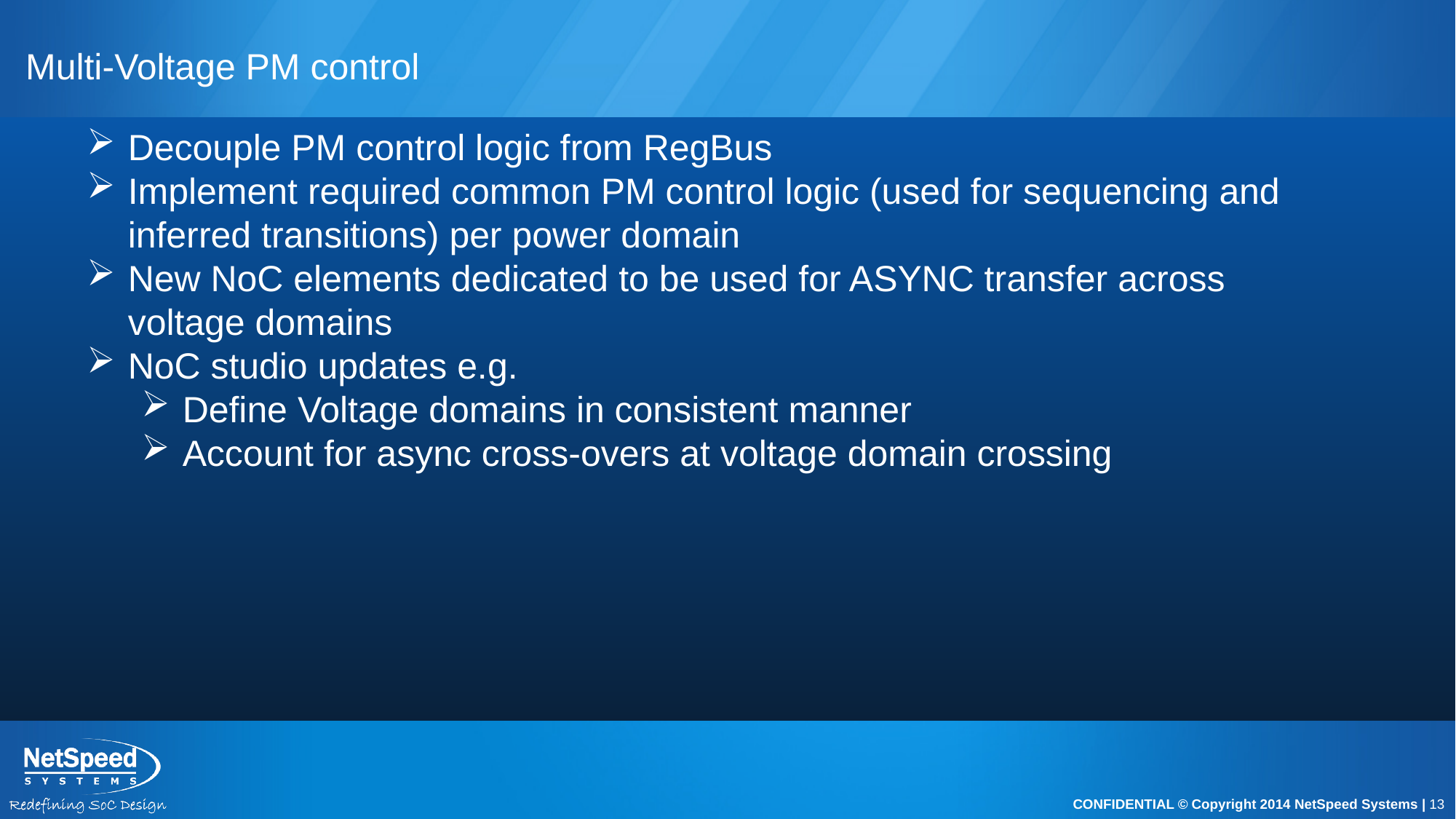

# Multi-Voltage PM control

Decouple PM control logic from RegBus
Implement required common PM control logic (used for sequencing and inferred transitions) per power domain
New NoC elements dedicated to be used for ASYNC transfer across voltage domains
NoC studio updates e.g.
Define Voltage domains in consistent manner
Account for async cross-overs at voltage domain crossing